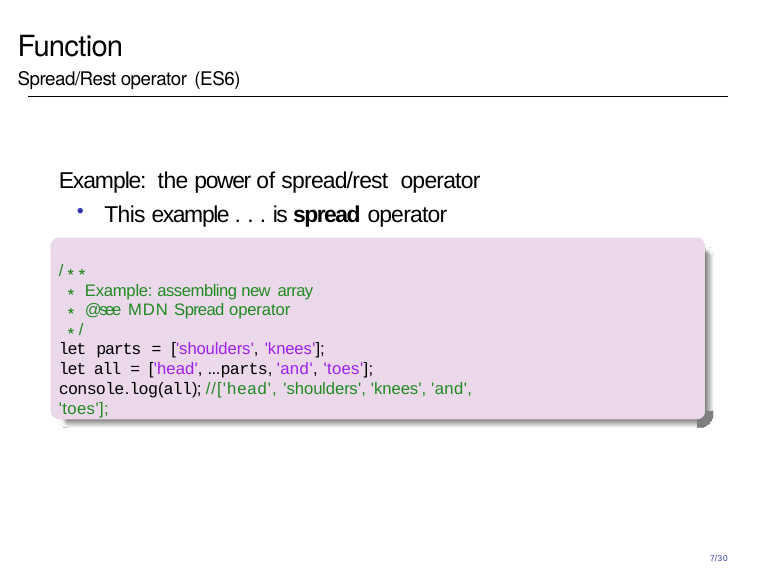

# Function
Spread/Rest operator (ES6)
Example:  the power of spread/rest  operator
This example . . . is spread operator

/∗∗
∗ Example: assembling new array
∗ @see   MDN Spread operator
∗/
let parts = ['shoulders', 'knees'];
let all = ['head', ...parts, 'and', 'toes'];
console.log(all); //['head', 'shoulders', 'knees', 'and',  'toes'];

7/30